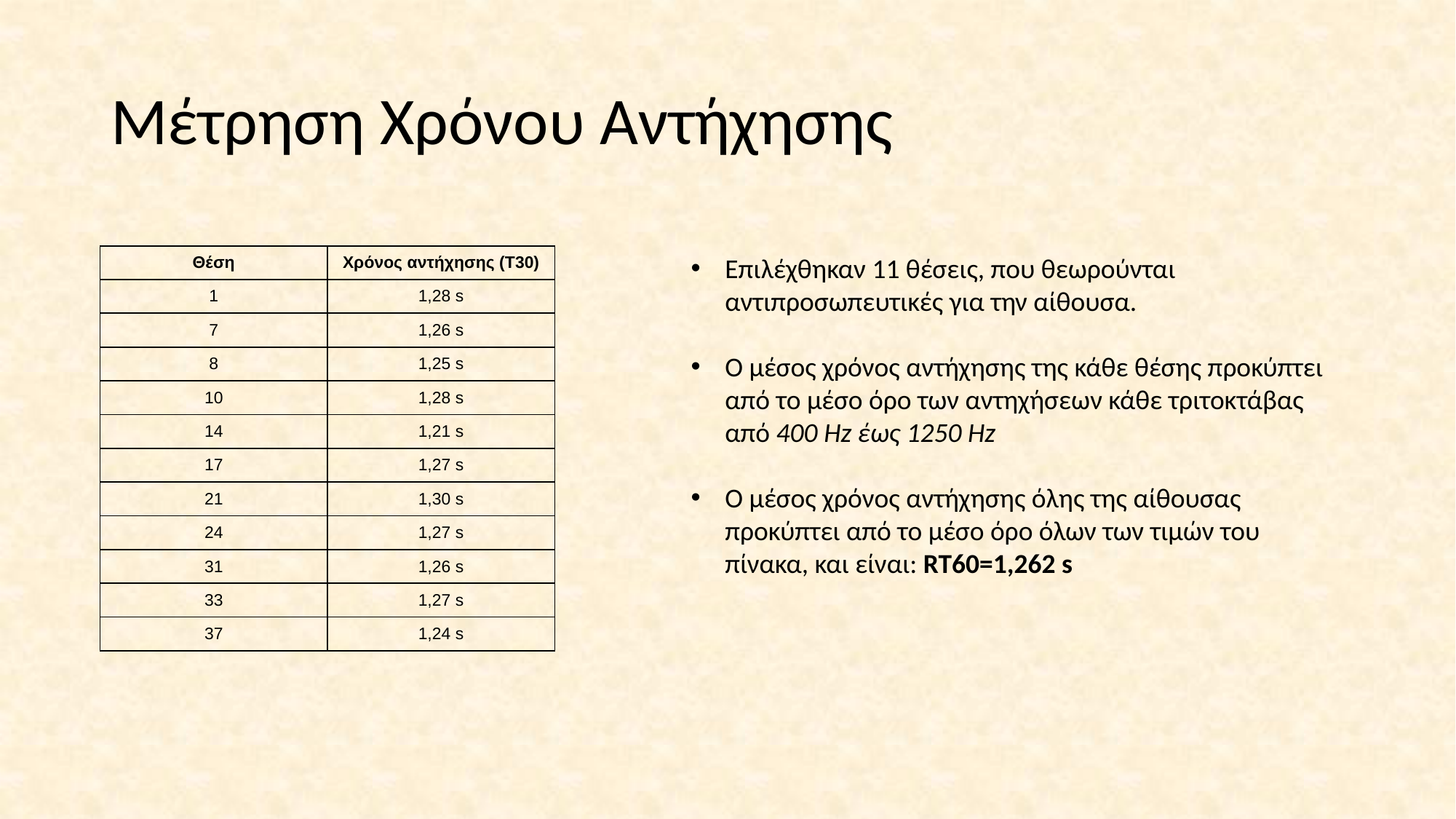

# Μέτρηση Χρόνου Αντήχησης
| Θέση | Χρόνος αντήχησης (Τ30) |
| --- | --- |
| 1 | 1,28 s |
| 7 | 1,26 s |
| 8 | 1,25 s |
| 10 | 1,28 s |
| 14 | 1,21 s |
| 17 | 1,27 s |
| 21 | 1,30 s |
| 24 | 1,27 s |
| 31 | 1,26 s |
| 33 | 1,27 s |
| 37 | 1,24 s |
Επιλέχθηκαν 11 θέσεις, που θεωρούνται αντιπροσωπευτικές για την αίθουσα.

Ο μέσος χρόνος αντήχησης της κάθε θέσης προκύπτει από το μέσο όρο των αντηχήσεων κάθε τριτοκτάβας από 400 Hz έως 1250 Hz

Ο μέσος χρόνος αντήχησης όλης της αίθουσας προκύπτει από το μέσο όρο όλων των τιμών του πίνακα, και είναι: RT60=1,262 s